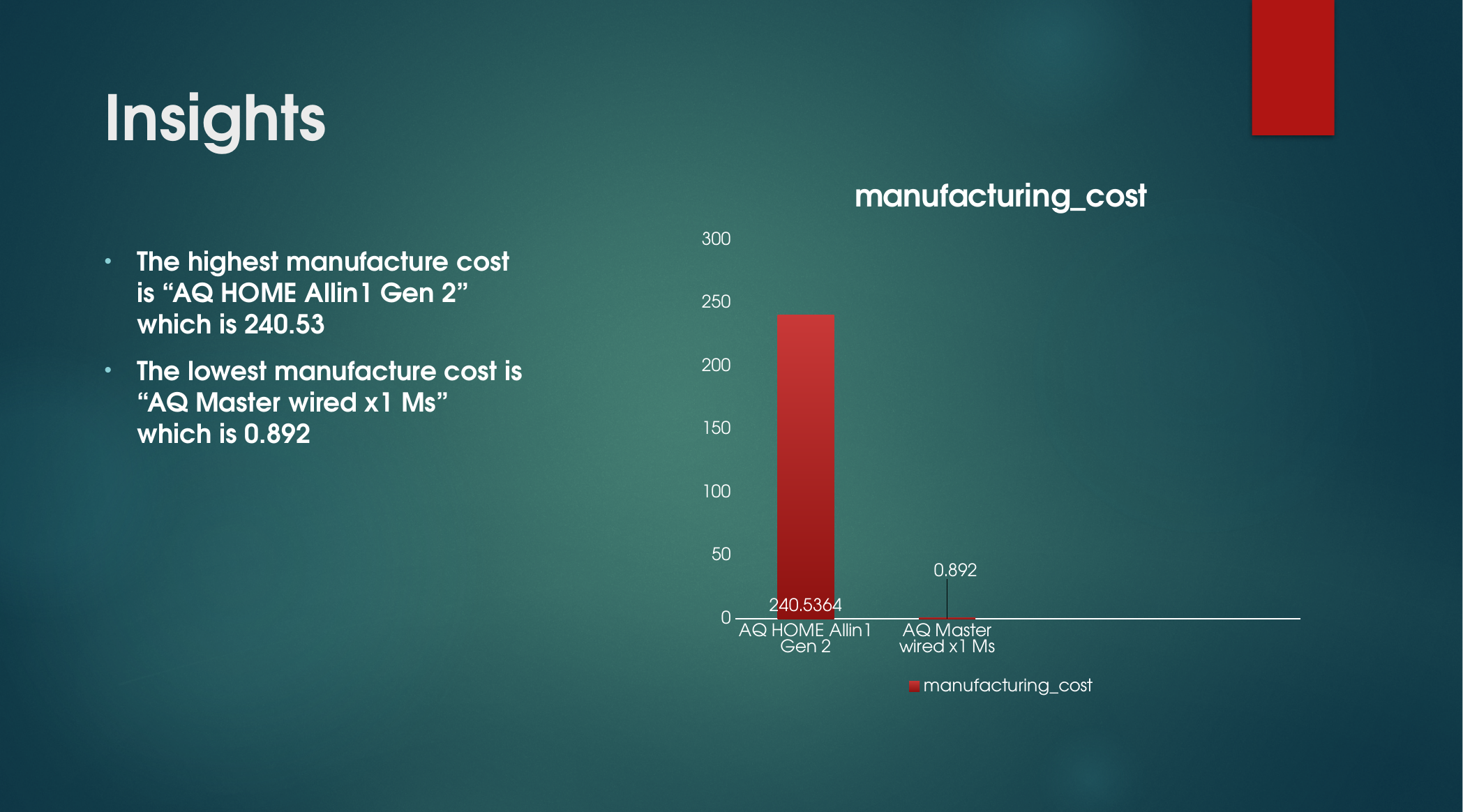

# Insights

### Chart:

| Category | manufacturing_cost |
|---|---|
| AQ HOME Allin1 Gen 2 | 240.5364 |
| AQ Master wired x1 Ms | 0.892 |
The highest manufacture cost is “AQ HOME Allin1 Gen 2” which is 240.53
The lowest manufacture cost is “AQ Master wired x1 Ms” which is 0.892